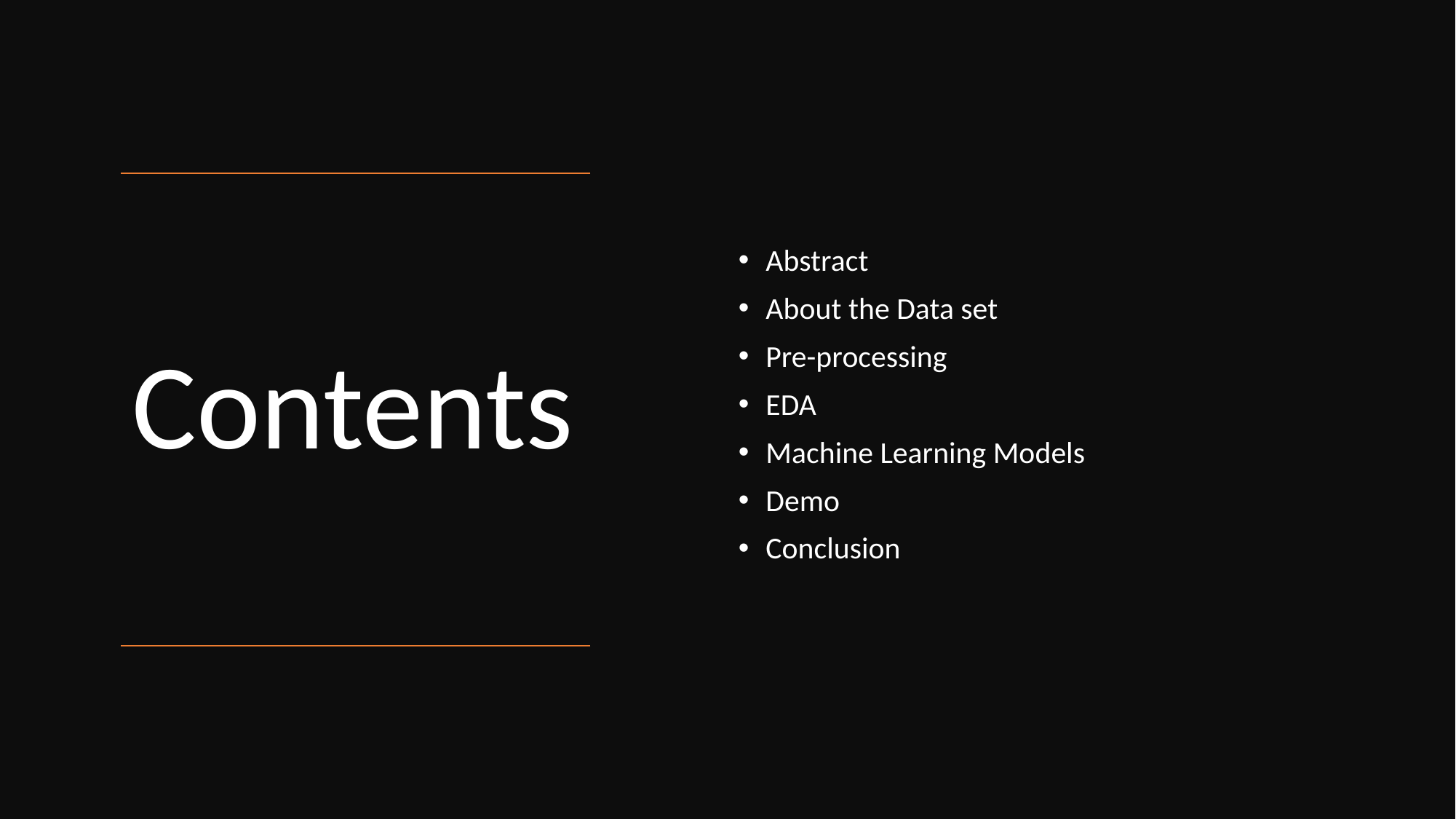

Abstract
About the Data set
Pre-processing
EDA
Machine Learning Models
Demo
Conclusion
# Contents